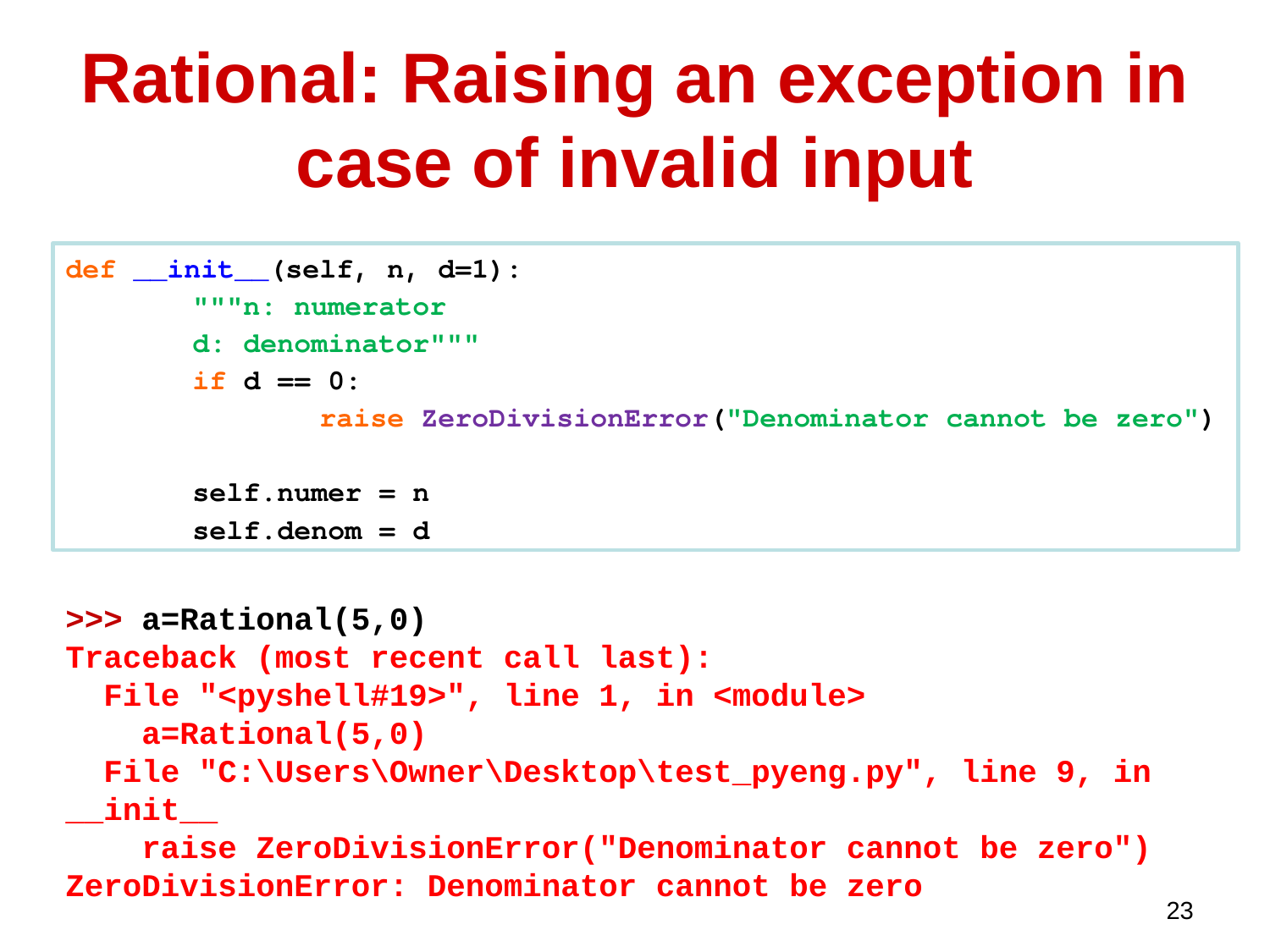

# Rational: Raising an exception in case of invalid input
def __init__(self, n, d=1):
	"""n: numerator
	d: denominator"""
	if d == 0:
		raise ZeroDivisionError("Denominator cannot be zero")

	self.numer = n
	self.denom = d

>>> a=Rational(5,0)
Traceback (most recent call last):
  File "<pyshell#19>", line 1, in <module>
    a=Rational(5,0)
  File "C:\Users\Owner\Desktop\test_pyeng.py", line 9, in __init__
    raise ZeroDivisionError("Denominator cannot be zero")
ZeroDivisionError: Denominator cannot be zero
23